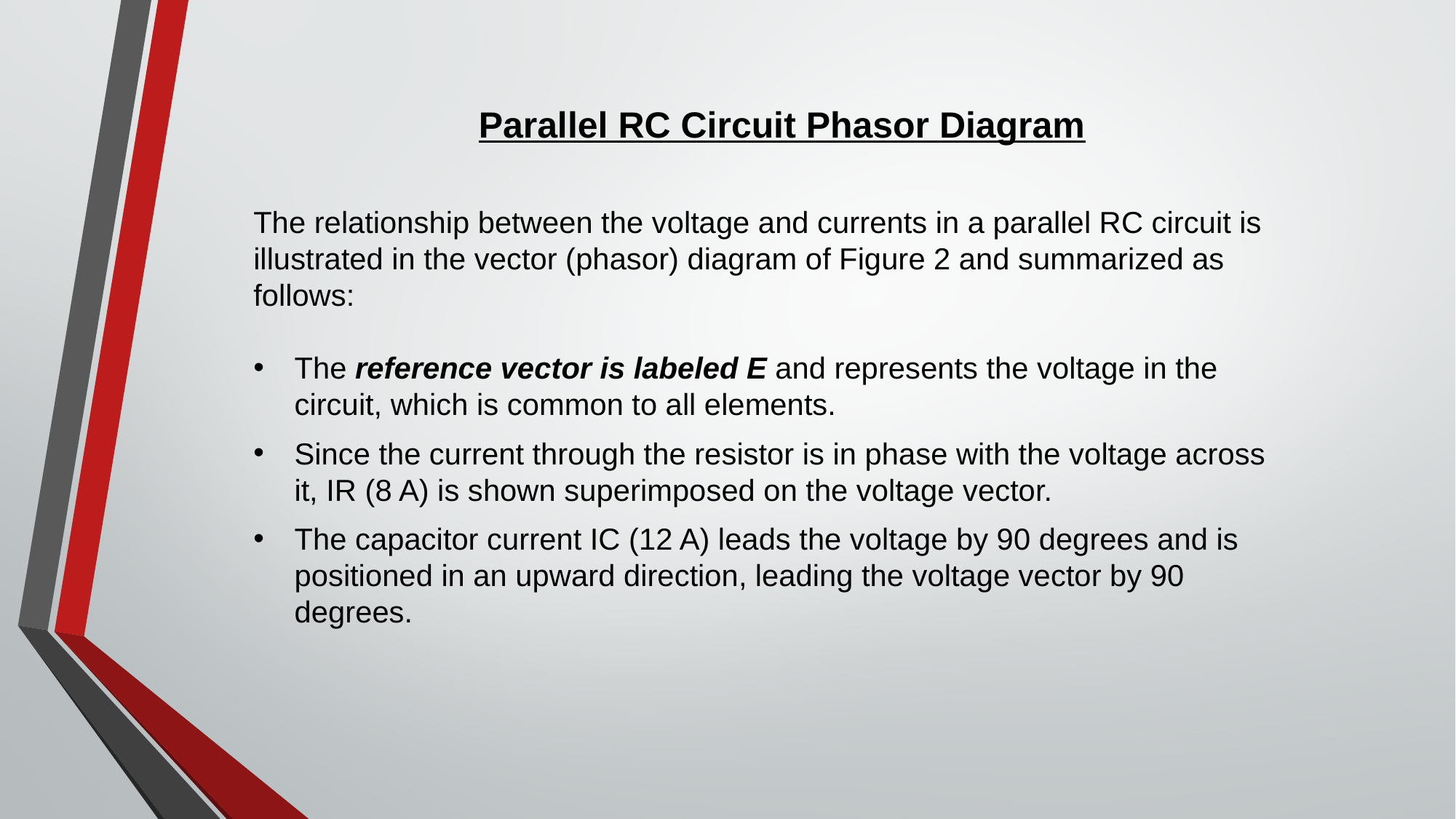

Parallel RC Circuit Phasor Diagram

The relationship between the voltage and currents in a parallel RC circuit is illustrated in the vector (phasor) diagram of Figure 2 and summarized as follows:

The reference vector is labeled E and represents the voltage in the circuit, which is common to all elements.

Since the current through the resistor is in phase with the voltage across it, IR (8 A) is shown superimposed on the voltage vector.

The capacitor current IC (12 A) leads the voltage by 90 degrees and is positioned in an upward direction, leading the voltage vector by 90 degrees.